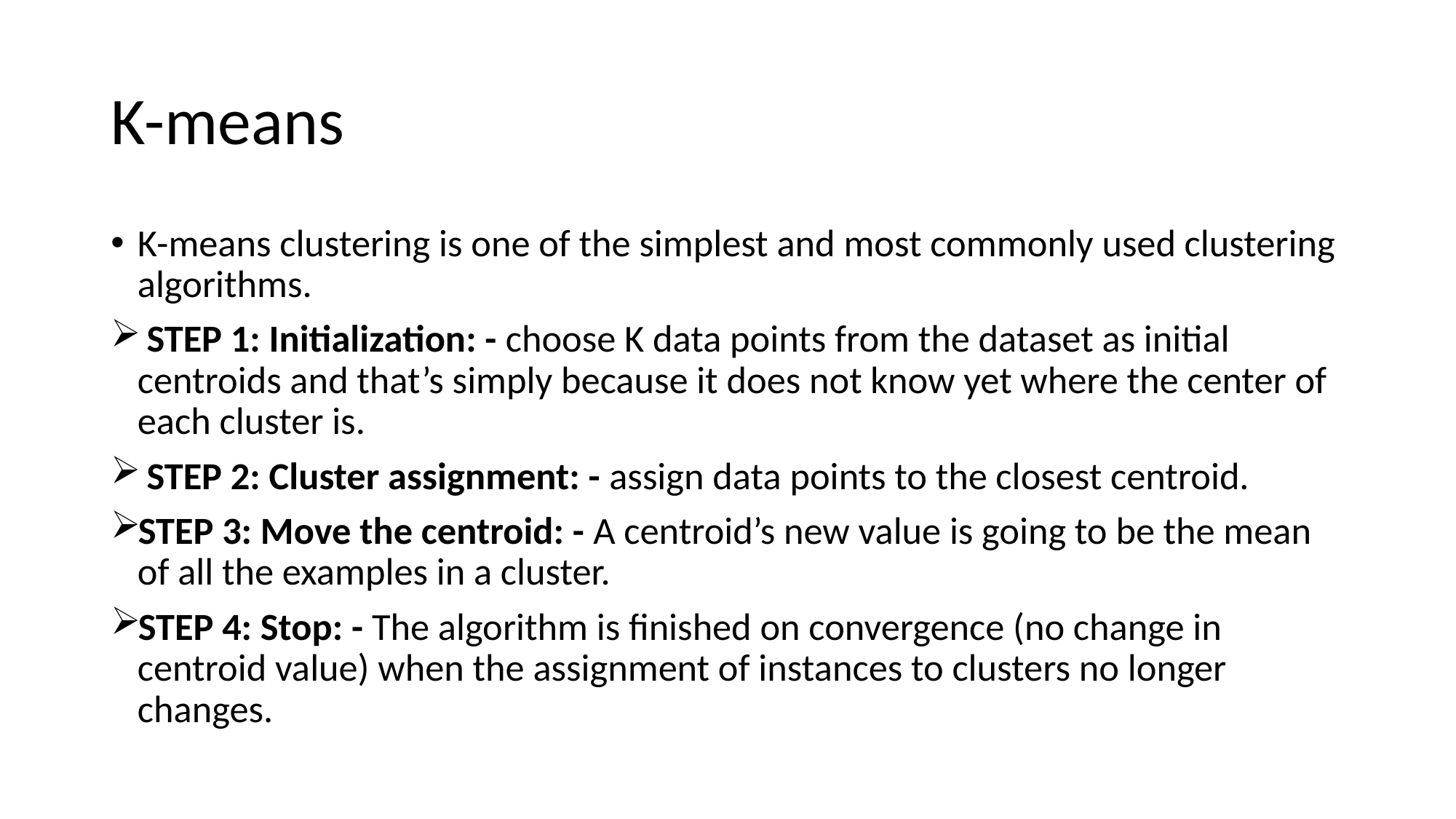

# K-means
K-means clustering is one of the simplest and most commonly used clustering algorithms.
 STEP 1: Initialization: - choose K data points from the dataset as initial centroids and that’s simply because it does not know yet where the center of each cluster is.
 STEP 2: Cluster assignment: - assign data points to the closest centroid.
STEP 3: Move the centroid: - A centroid’s new value is going to be the mean of all the examples in a cluster.
STEP 4: Stop: - The algorithm is finished on convergence (no change in centroid value) when the assignment of instances to clusters no longer changes.